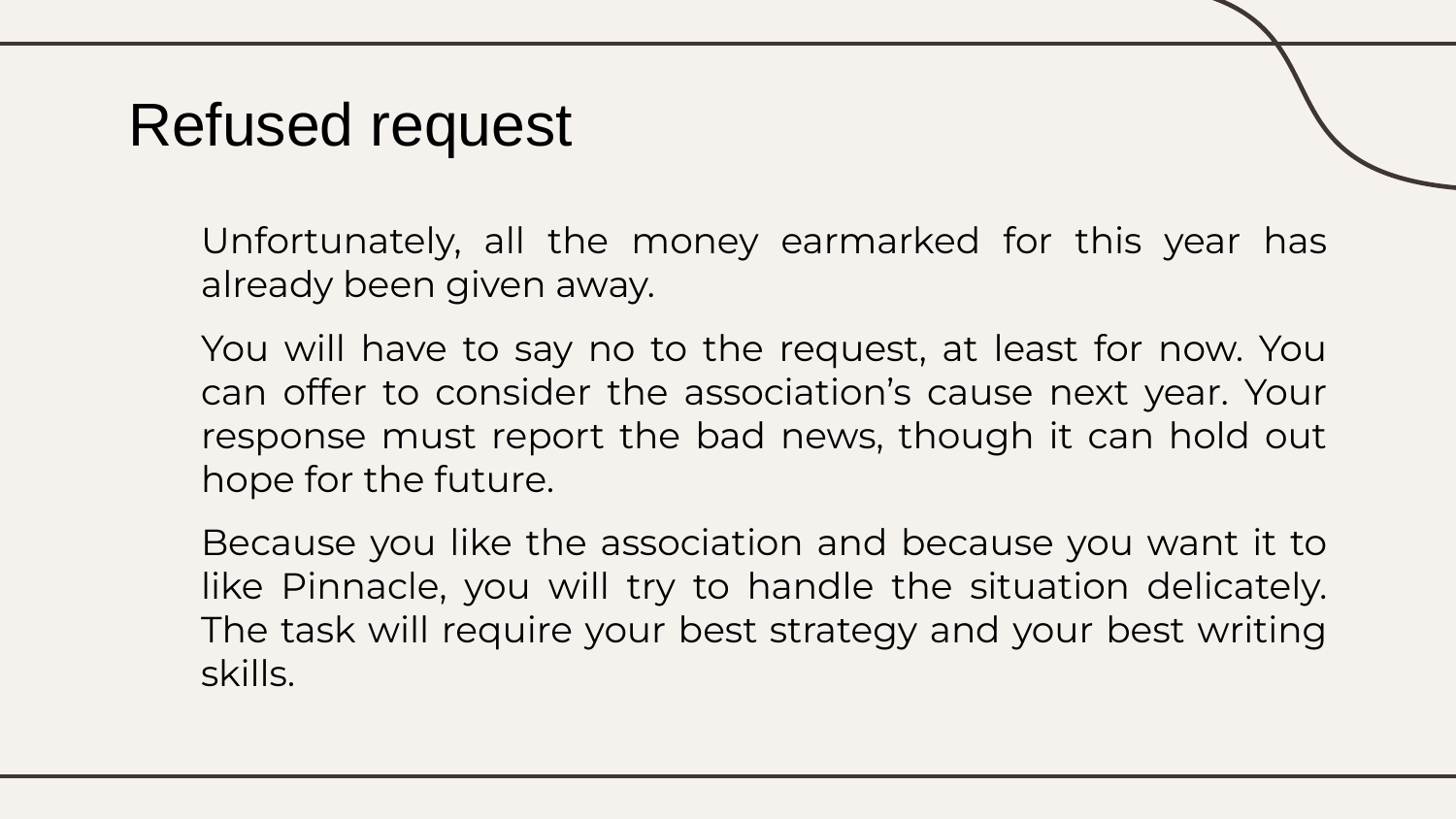

# Refused request
Unfortunately, all the money earmarked for this year has already been given away.
You will have to say no to the request, at least for now. You can offer to consider the association’s cause next year. Your response must report the bad news, though it can hold out hope for the future.
Because you like the association and because you want it to like Pinnacle, you will try to handle the situation delicately. The task will require your best strategy and your best writing skills.